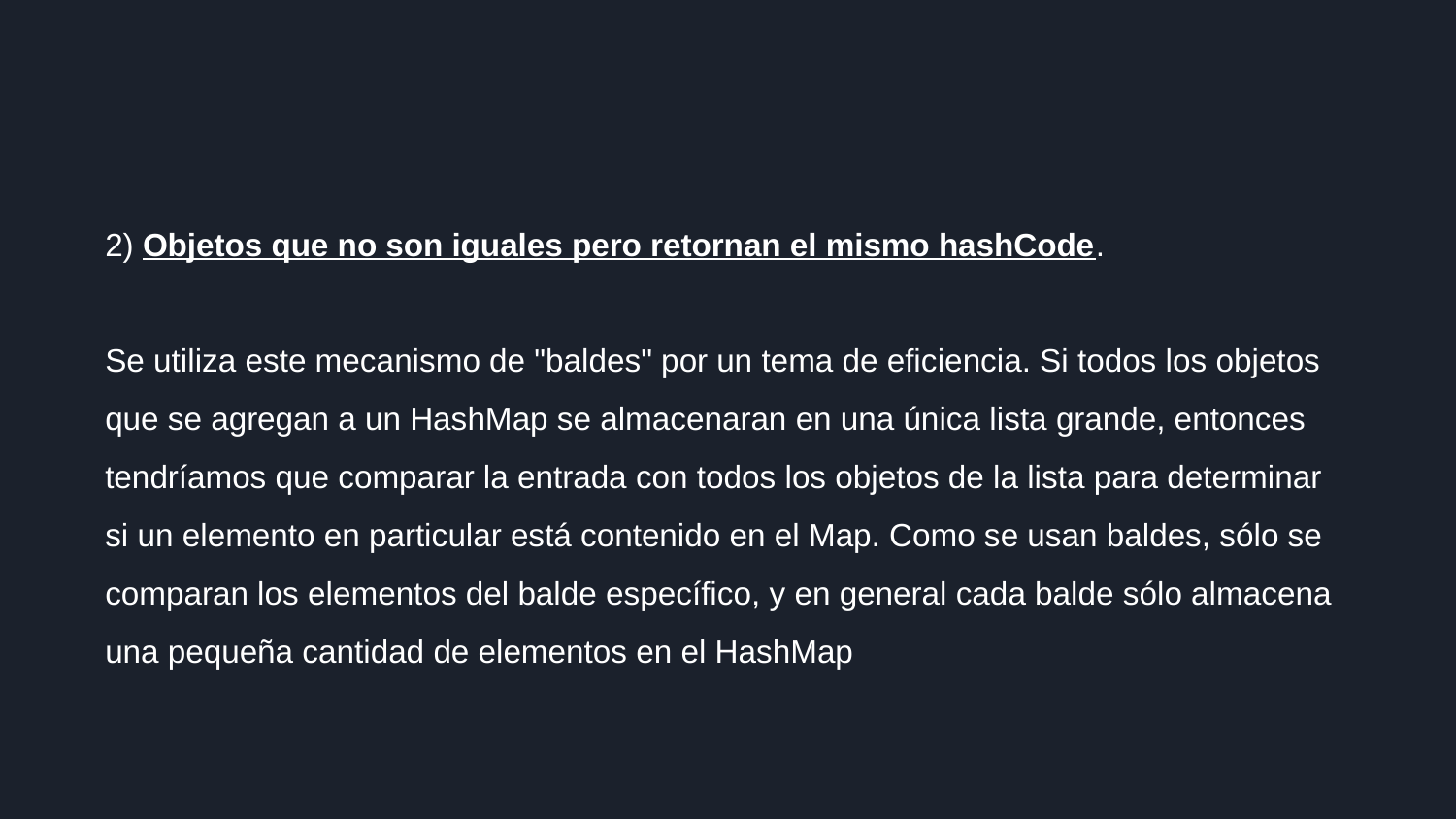

2) Objetos que no son iguales pero retornan el mismo hashCode.

Se utiliza este mecanismo de "baldes" por un tema de eficiencia. Si todos los objetos que se agregan a un HashMap se almacenaran en una única lista grande, entonces tendríamos que comparar la entrada con todos los objetos de la lista para determinar si un elemento en particular está contenido en el Map. Como se usan baldes, sólo se comparan los elementos del balde específico, y en general cada balde sólo almacena una pequeña cantidad de elementos en el HashMap